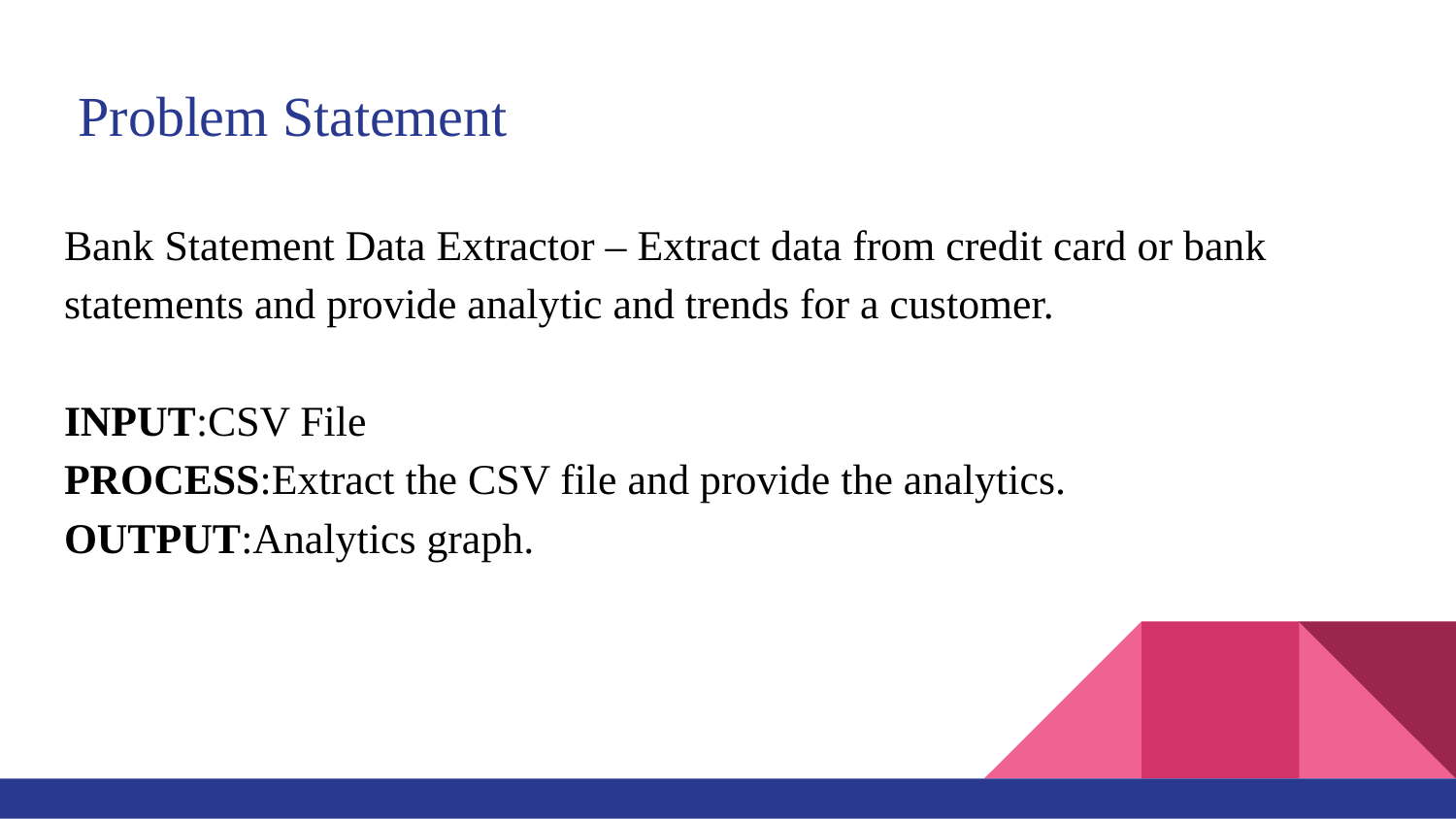

# Problem Statement

Bank Statement Data Extractor – Extract data from credit card or bank statements and provide analytic and trends for a customer.

INPUT:CSV File
PROCESS:Extract the CSV file and provide the analytics.
OUTPUT:Analytics graph.